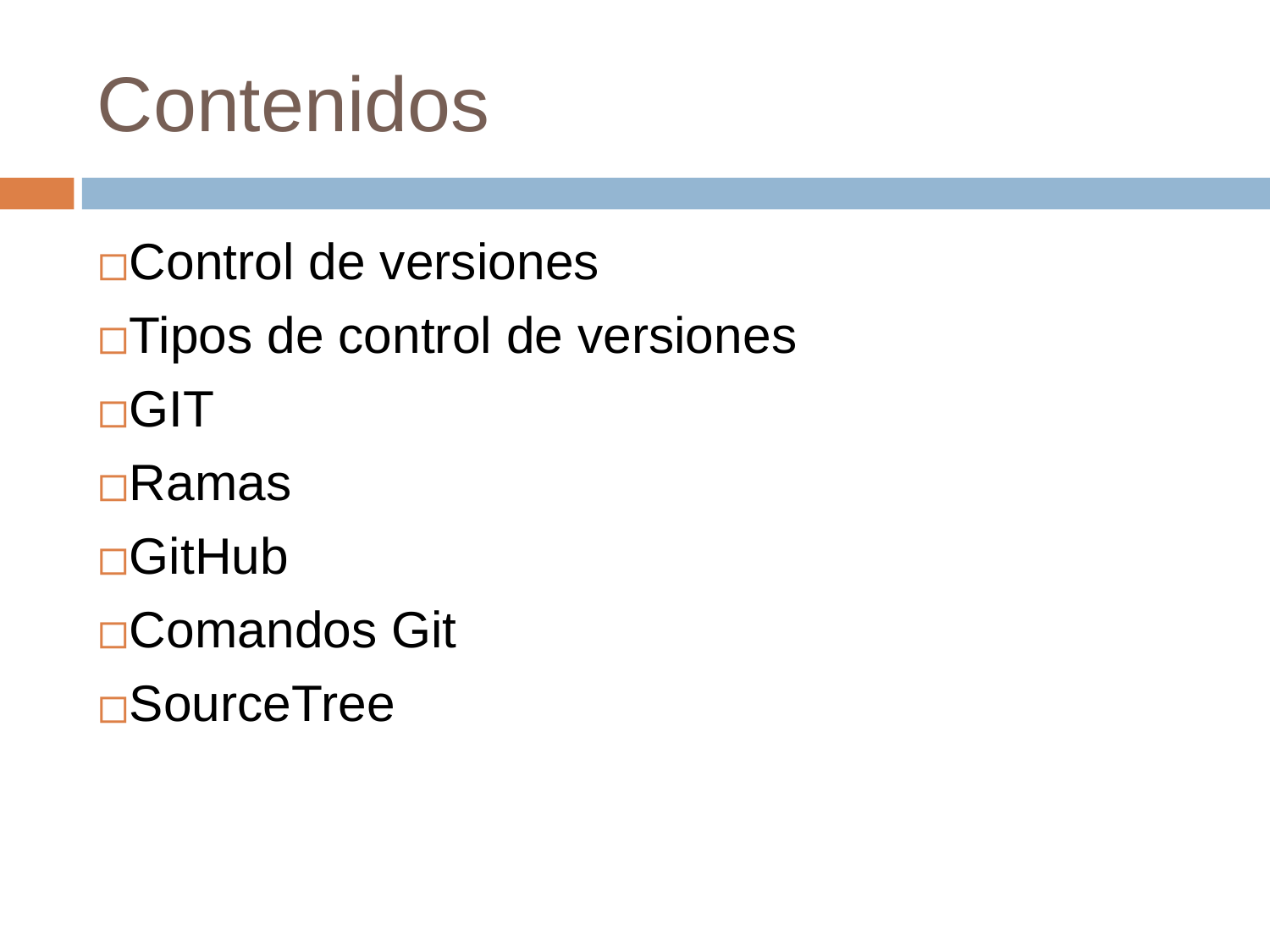

# Contenidos
Control de versiones
Tipos de control de versiones
GIT
Ramas
GitHub
Comandos Git
SourceTree